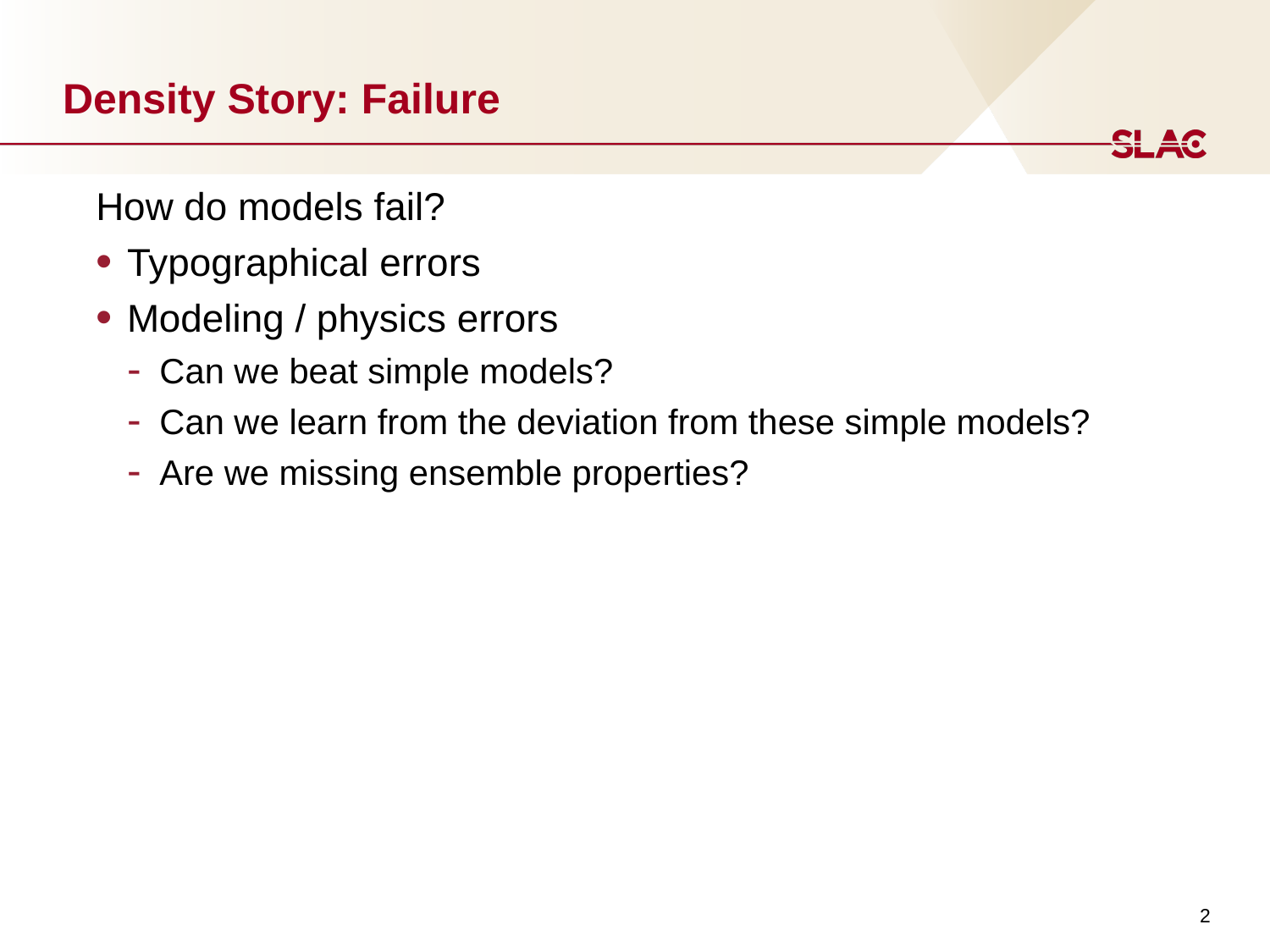

# Density Story: Failure
How do models fail?
Typographical errors
Modeling / physics errors
Can we beat simple models?
Can we learn from the deviation from these simple models?
Are we missing ensemble properties?

2